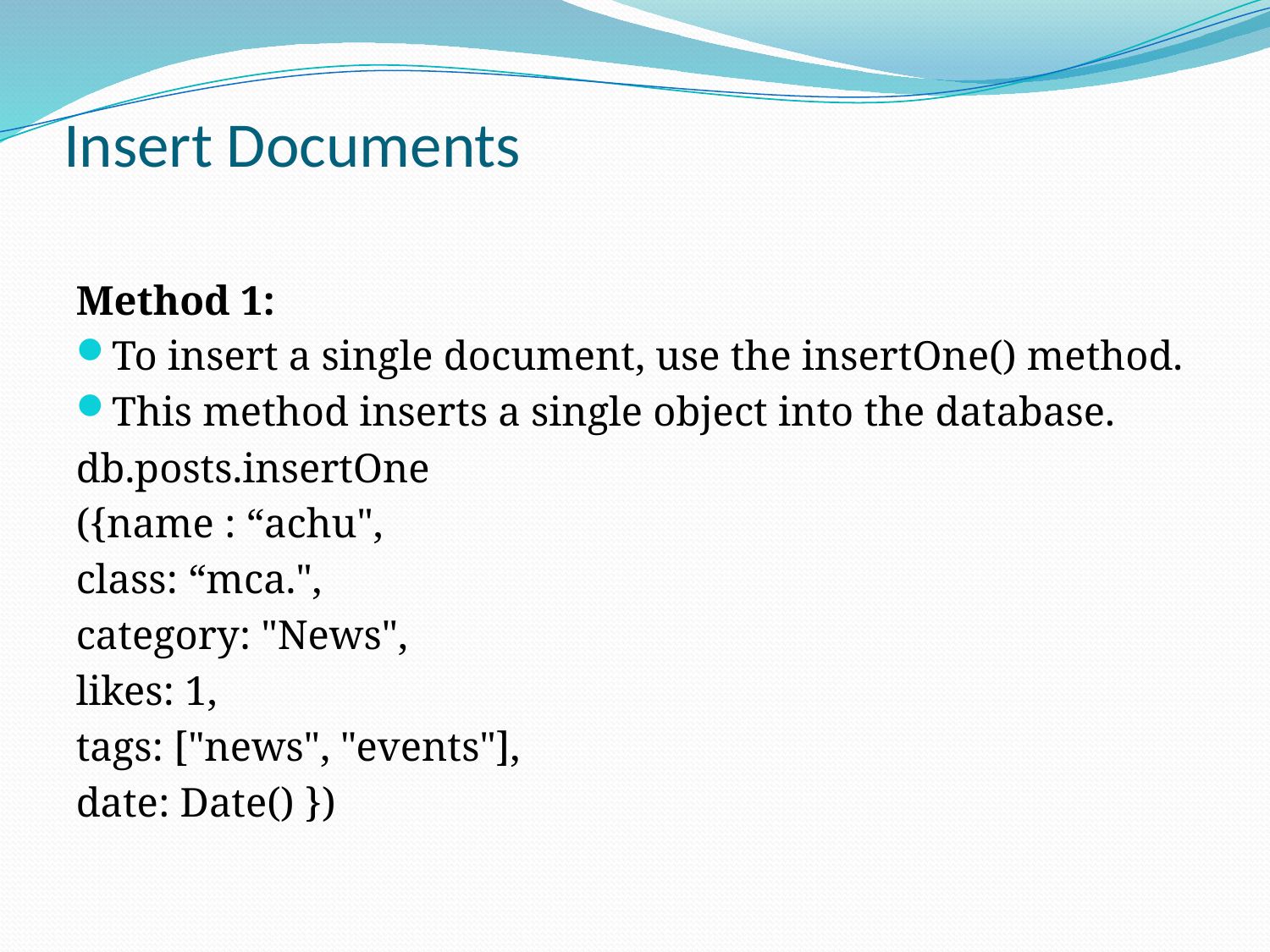

# Insert Documents
Method 1:
To insert a single document, use the insertOne() method.
This method inserts a single object into the database.
db.posts.insertOne
({name : “achu",
class: “mca.",
category: "News",
likes: 1,
tags: ["news", "events"],
date: Date() })